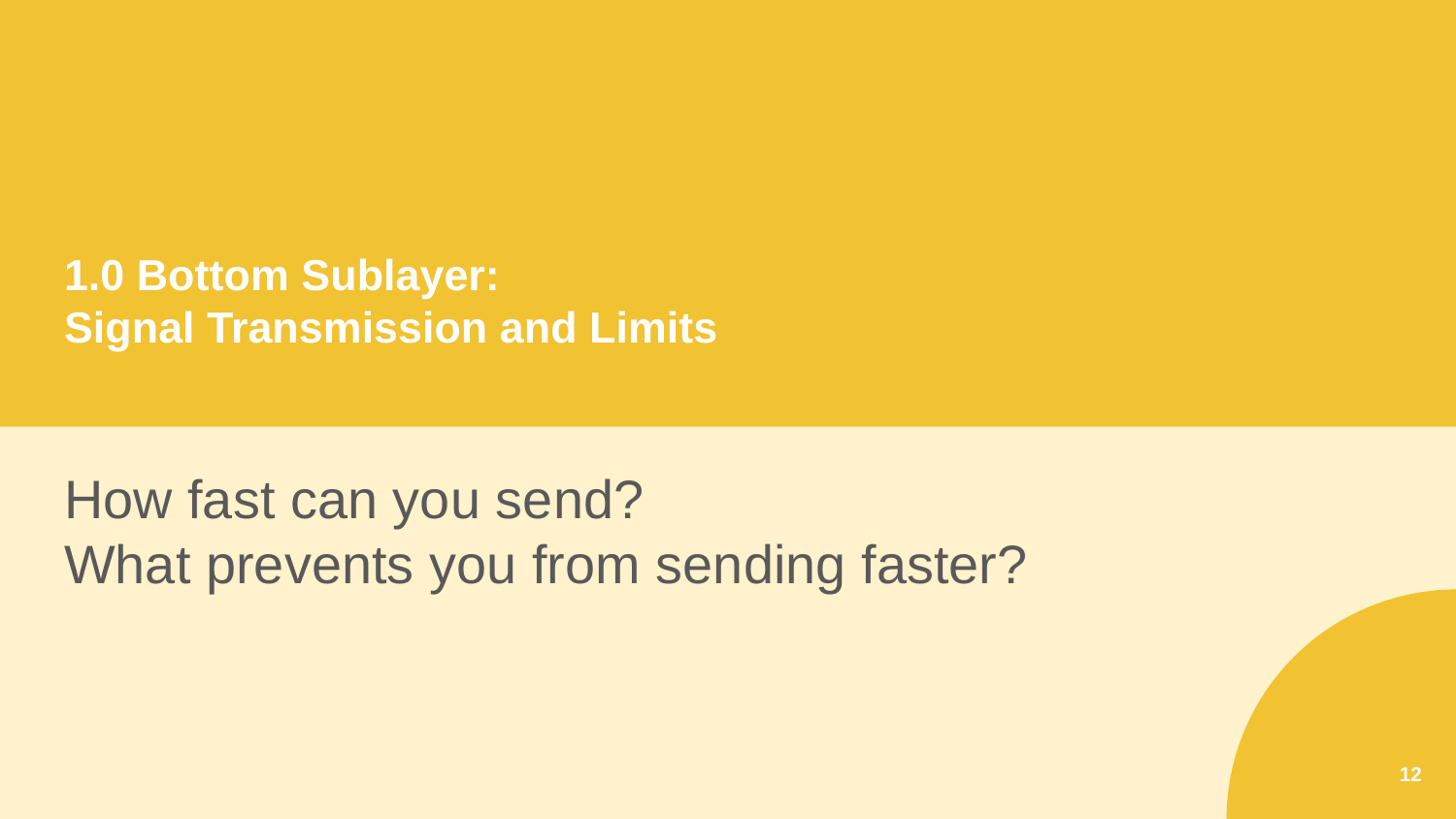

# 1.0 Bottom Sublayer: Signal Transmission and Limits
How fast can you send?
What prevents you from sending faster?
12